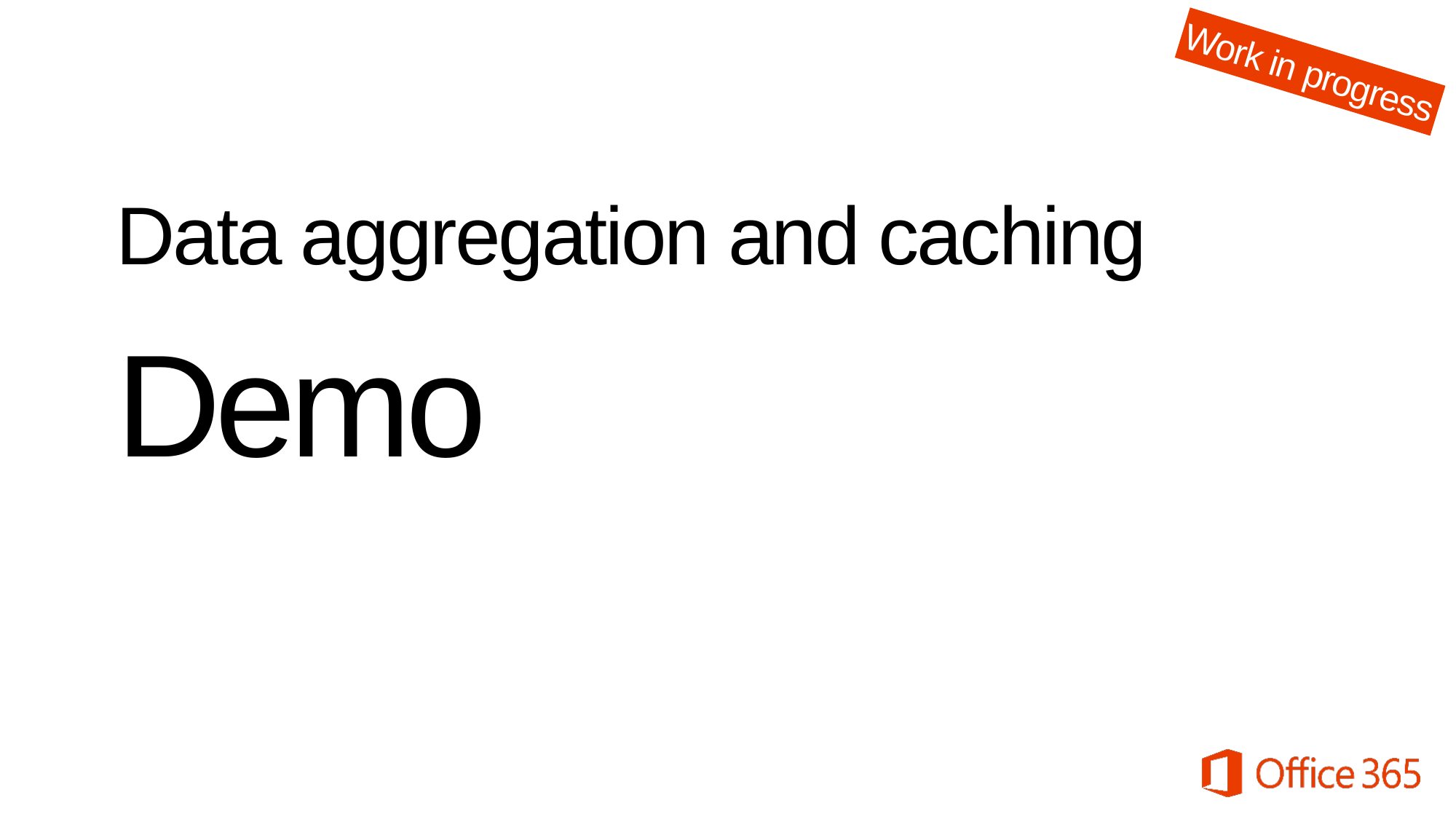

Work in progress
Data aggregation and caching
Demo